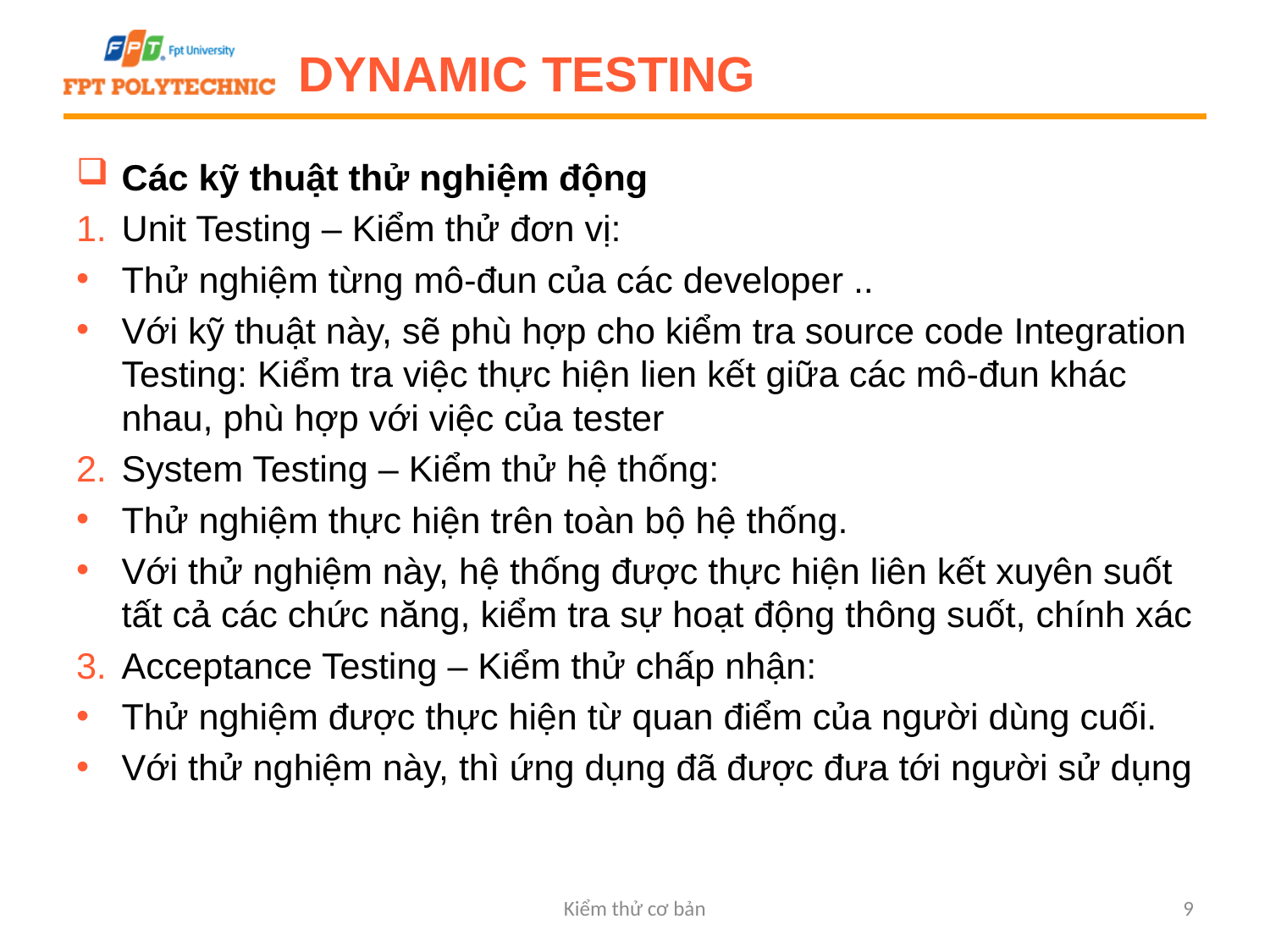

# Dynamic Testing
Các kỹ thuật thử nghiệm động
Unit Testing – Kiểm thử đơn vị:
Thử nghiệm từng mô-đun của các developer ..
Với kỹ thuật này, sẽ phù hợp cho kiểm tra source code Integration Testing: Kiểm tra việc thực hiện lien kết giữa các mô-đun khác nhau, phù hợp với việc của tester
System Testing – Kiểm thử hệ thống:
Thử nghiệm thực hiện trên toàn bộ hệ thống.
Với thử nghiệm này, hệ thống được thực hiện liên kết xuyên suốt tất cả các chức năng, kiểm tra sự hoạt động thông suốt, chính xác
Acceptance Testing – Kiểm thử chấp nhận:
Thử nghiệm được thực hiện từ quan điểm của người dùng cuối.
Với thử nghiệm này, thì ứng dụng đã được đưa tới người sử dụng

Kiểm thử cơ bản
9